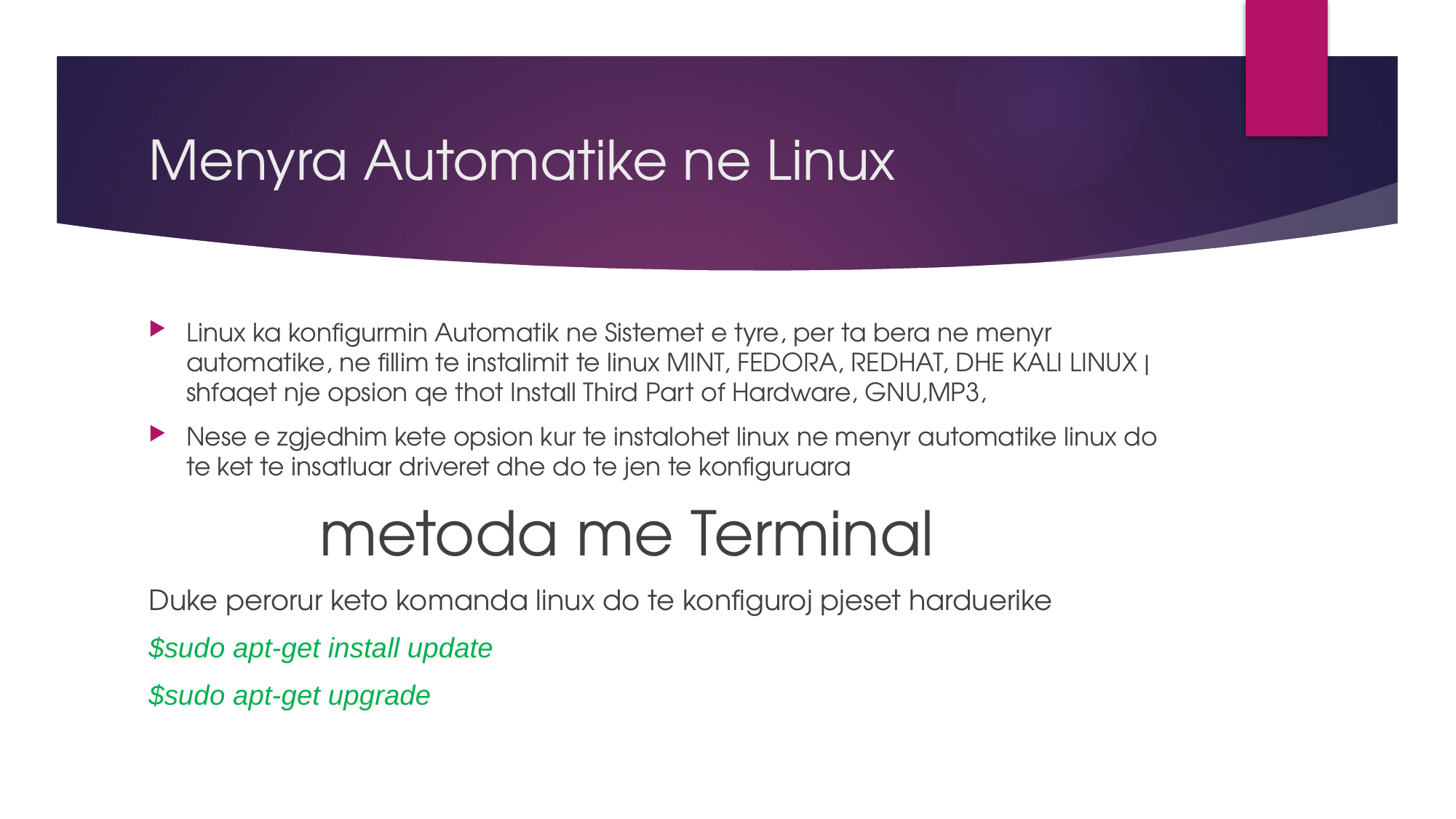

# Menyra Automatike ne Linux
Linux ka konfigurmin Automatik ne Sistemet e tyre, per ta bera ne menyr automatike, ne fillim te instalimit te linux MINT, FEDORA, REDHAT, DHE KALI LINUX | shfaqet nje opsion qe thot Install Third Part of Hardware, GNU,MP3,
Nese e zgjedhim kete opsion kur te instalohet linux ne menyr automatike linux do te ket te insatluar driveret dhe do te jen te konfiguruara
          metoda me Terminal
Duke perorur keto komanda linux do te konfiguroj pjeset harduerike
$sudo apt-get install update
$sudo apt-get upgrade